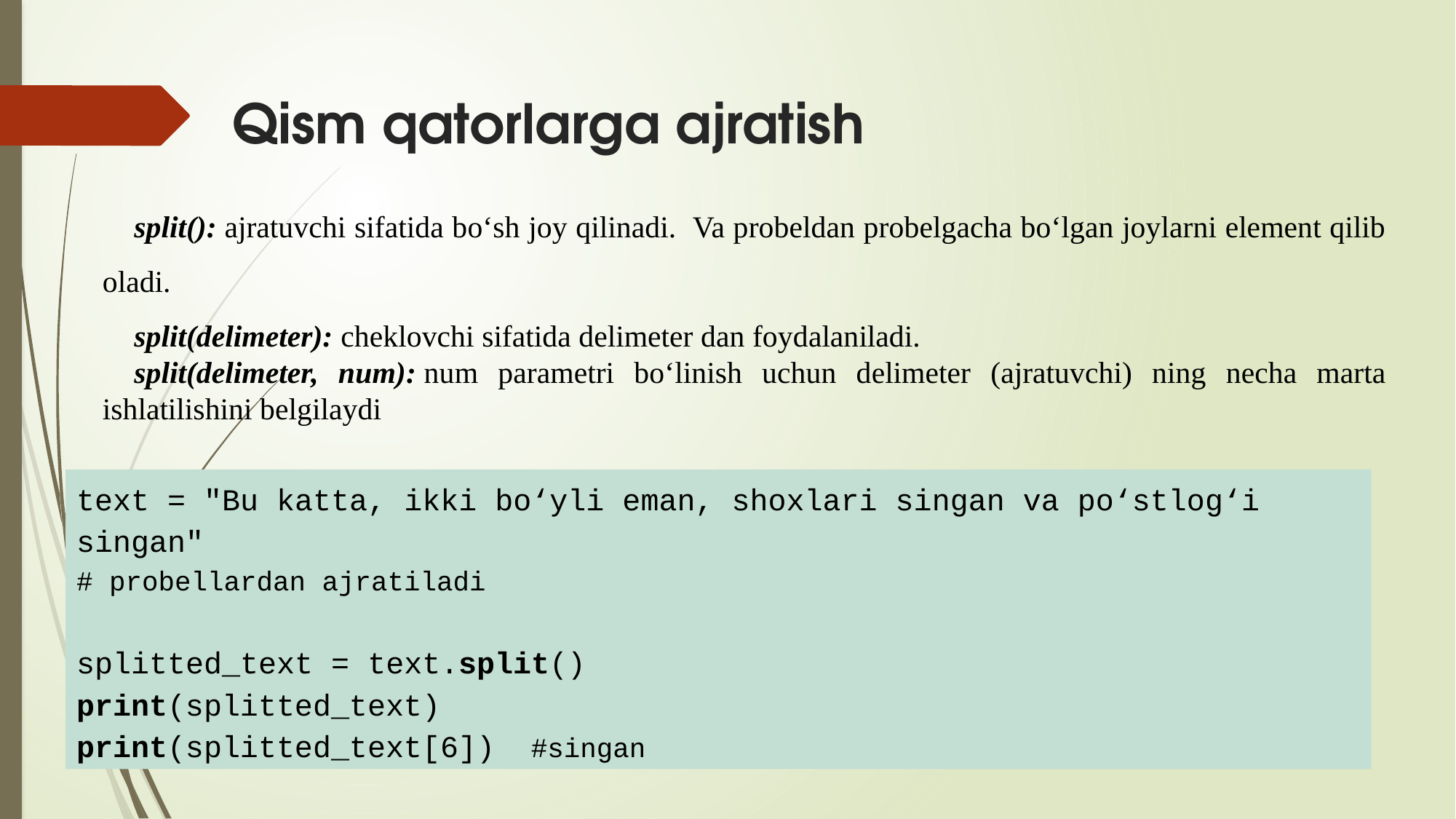

# Qism qatorlarga ajratish
split(): ajratuvchi sifatida bo‘sh joy qilinadi.  Va probeldan probelgacha bo‘lgan joylarni element qilib oladi.
split(delimeter): cheklovchi sifatida delimeter dan foydalaniladi.
split(delimeter, num): num parametri bo‘linish uchun delimeter (ajratuvchi) ning necha marta ishlatilishini belgilaydi
text = "Bu katta, ikki bo‘yli eman, shoxlari singan va po‘stlog‘i singan"
# probellardan ajratiladi

splitted_text = text.split()
print(splitted_text)
print(splitted_text[6])  #singan